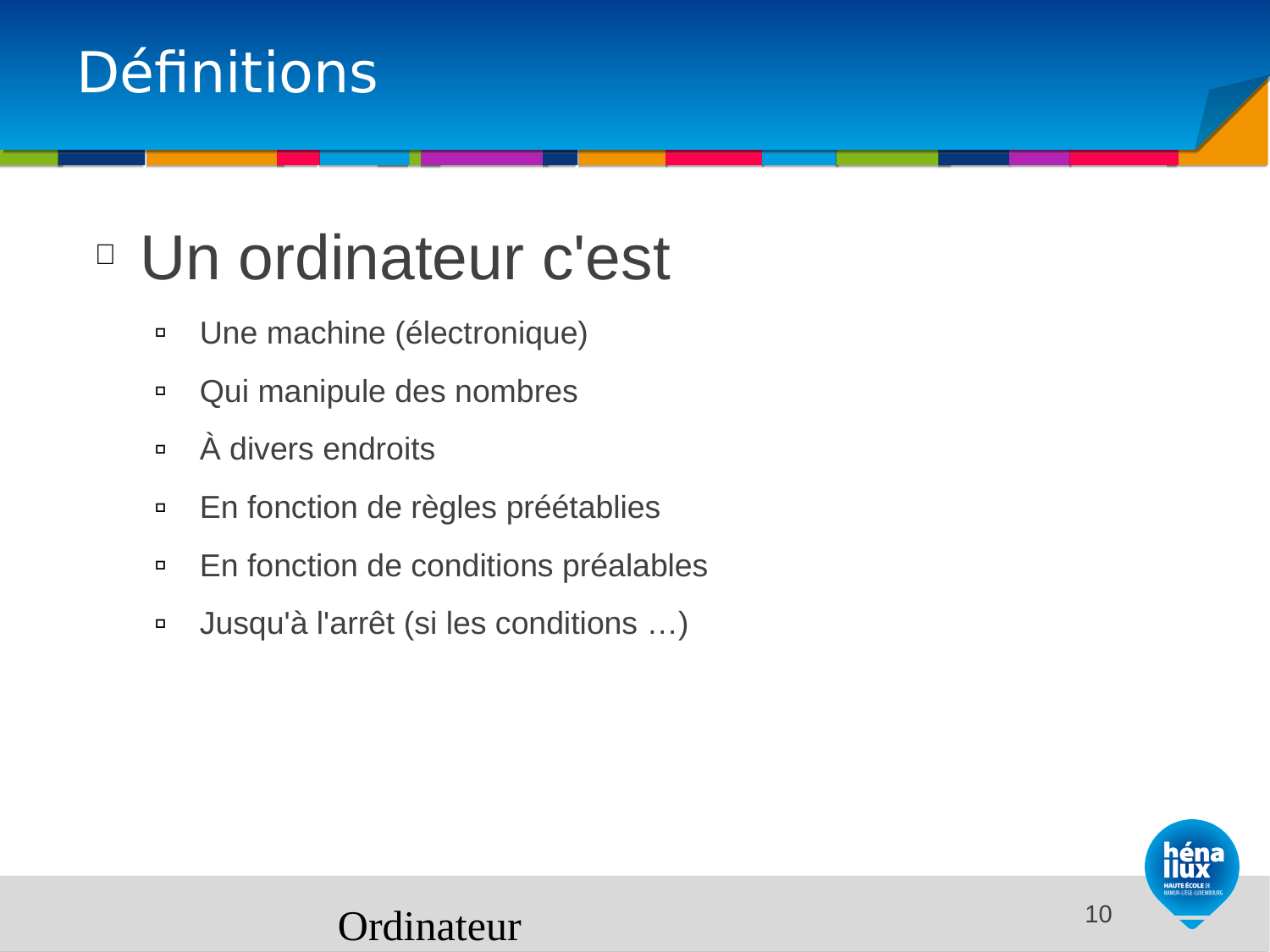

# Définitions
Un ordinateur c'est
Une machine (électronique)
Qui manipule des nombres
À divers endroits
En fonction de règles préétablies
En fonction de conditions préalables
Jusqu'à l'arrêt (si les conditions …)

Ordinateur
10